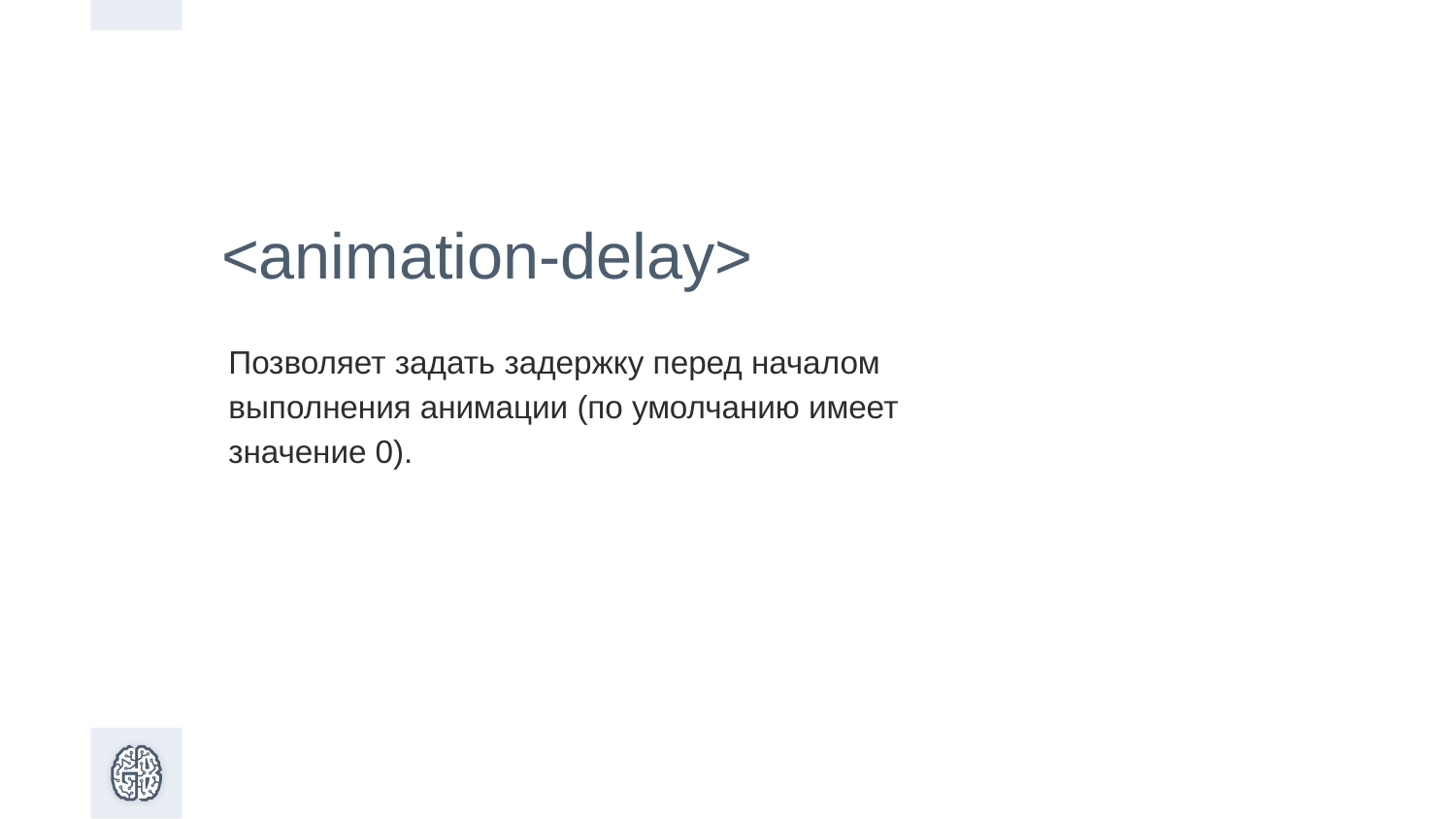

<animation-delay>
Позволяет задать задержку перед началом выполнения анимации (по умолчанию имеет значение 0).